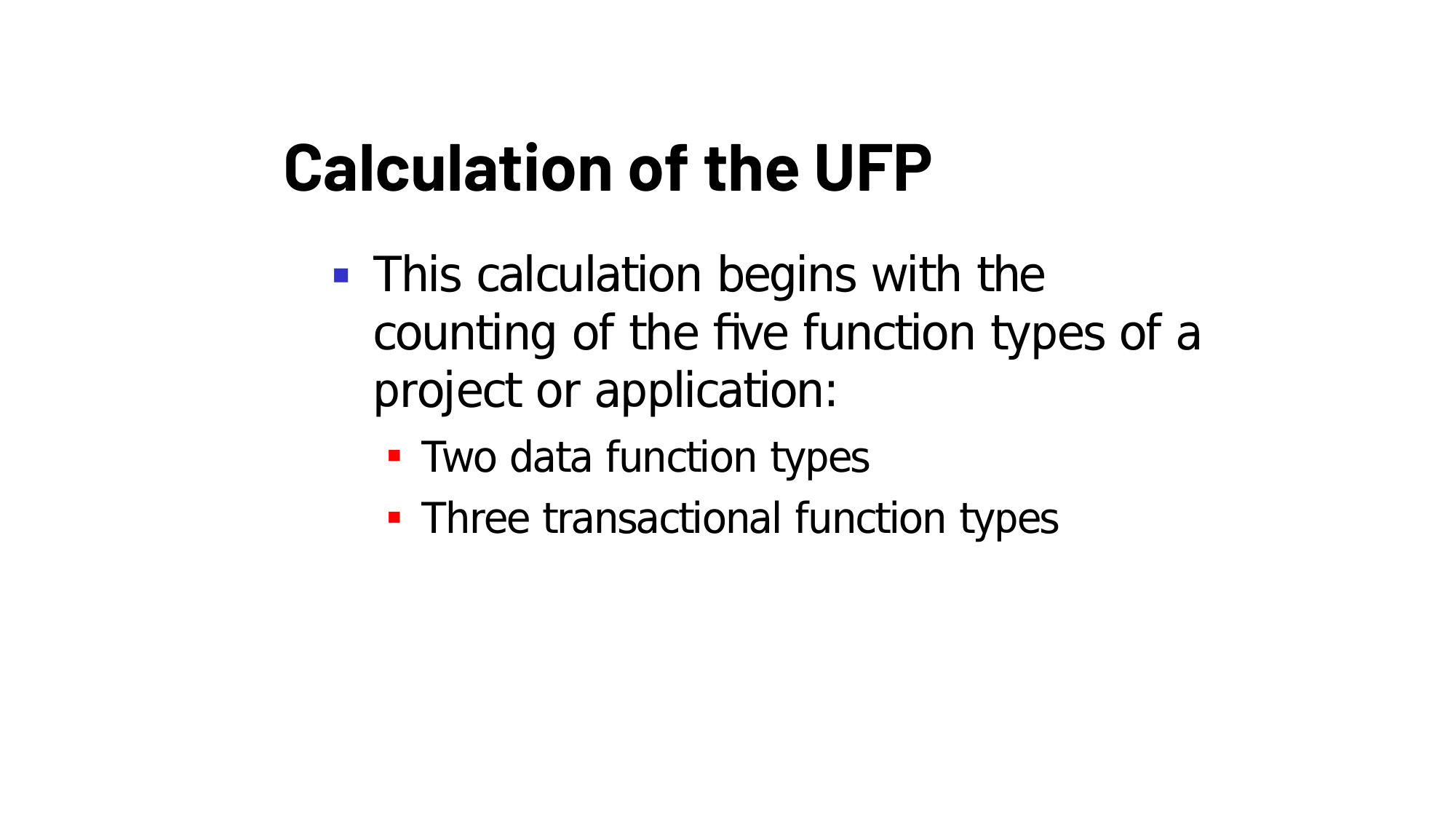

# Calculation of the UFP
This calculation begins with the counting of the five function types of a project or application:
Two data function types
Three transactional function types